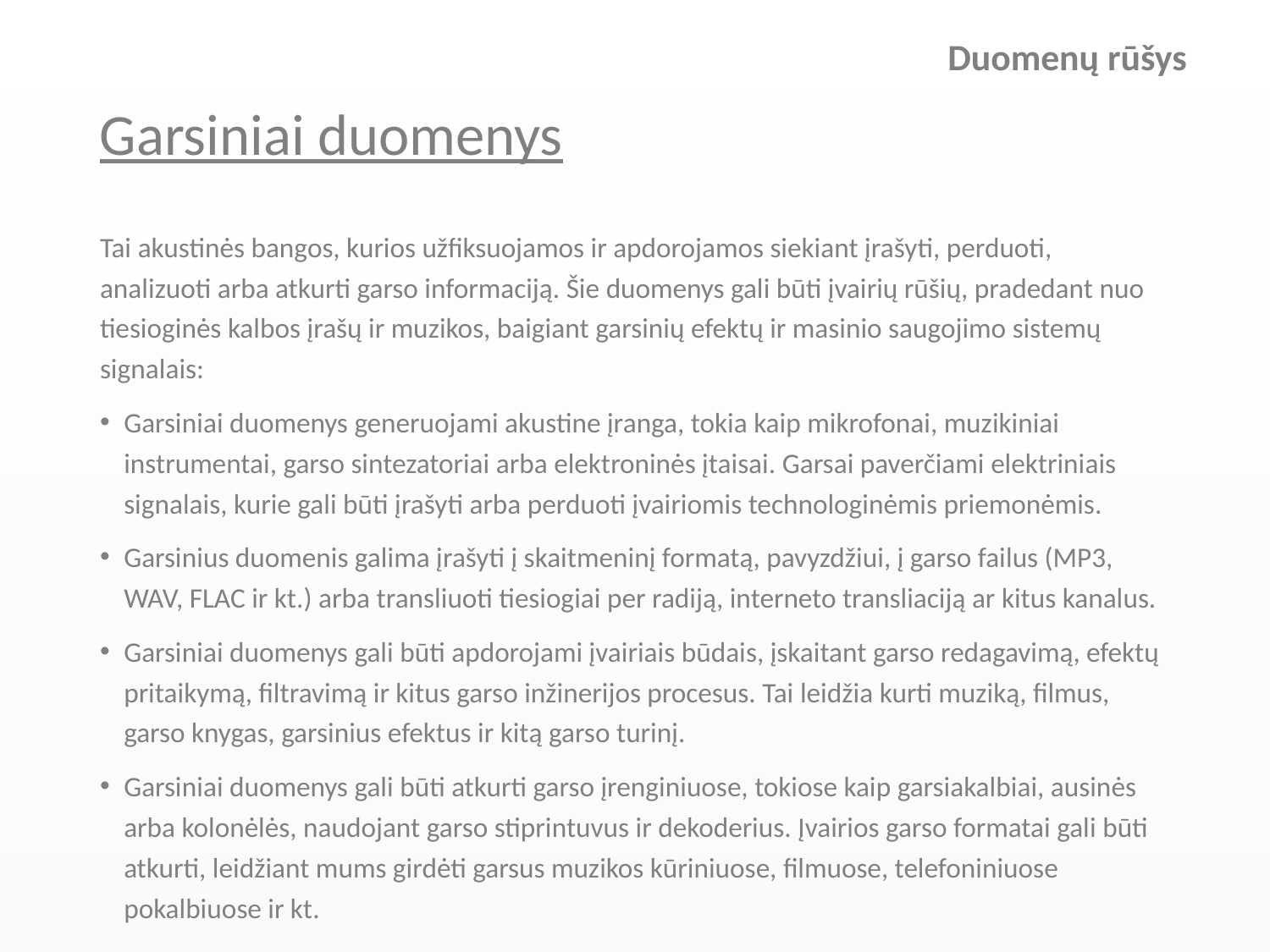

Duomenų rūšys
# Garsiniai duomenys
Tai akustinės bangos, kurios užfiksuojamos ir apdorojamos siekiant įrašyti, perduoti, analizuoti arba atkurti garso informaciją. Šie duomenys gali būti įvairių rūšių, pradedant nuo tiesioginės kalbos įrašų ir muzikos, baigiant garsinių efektų ir masinio saugojimo sistemų signalais:
Garsiniai duomenys generuojami akustine įranga, tokia kaip mikrofonai, muzikiniai instrumentai, garso sintezatoriai arba elektroninės įtaisai. Garsai paverčiami elektriniais signalais, kurie gali būti įrašyti arba perduoti įvairiomis technologinėmis priemonėmis.
Garsinius duomenis galima įrašyti į skaitmeninį formatą, pavyzdžiui, į garso failus (MP3, WAV, FLAC ir kt.) arba transliuoti tiesiogiai per radiją, interneto transliaciją ar kitus kanalus.
Garsiniai duomenys gali būti apdorojami įvairiais būdais, įskaitant garso redagavimą, efektų pritaikymą, filtravimą ir kitus garso inžinerijos procesus. Tai leidžia kurti muziką, filmus, garso knygas, garsinius efektus ir kitą garso turinį.
Garsiniai duomenys gali būti atkurti garso įrenginiuose, tokiose kaip garsiakalbiai, ausinės arba kolonėlės, naudojant garso stiprintuvus ir dekoderius. Įvairios garso formatai gali būti atkurti, leidžiant mums girdėti garsus muzikos kūriniuose, filmuose, telefoniniuose pokalbiuose ir kt.